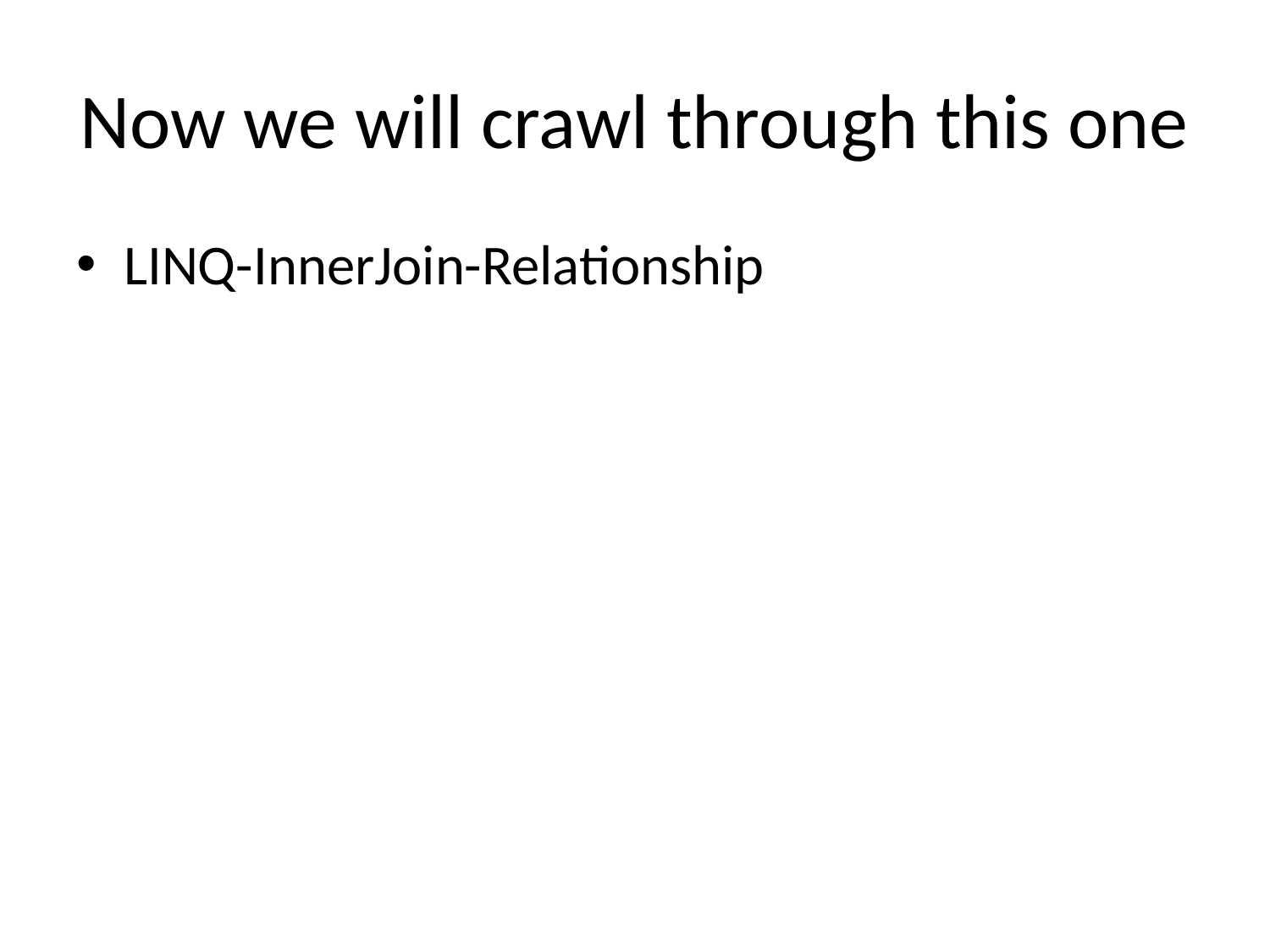

# Now we will crawl through this one
LINQ-InnerJoin-Relationship